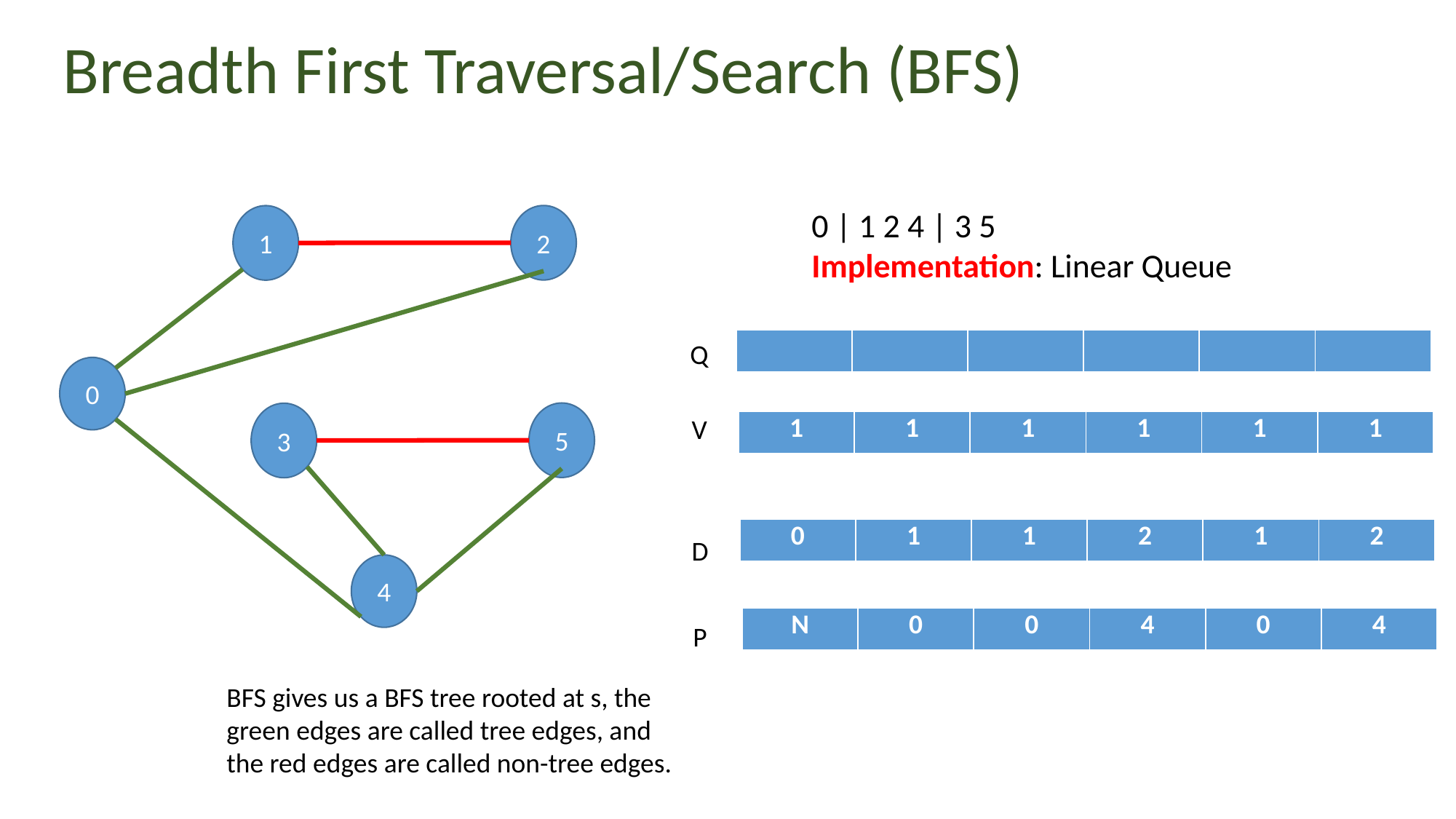

# Breadth First Traversal/Search (BFS)
0 | 1 2 4 | 3 5
Implementation: Linear Queue
2
1
|  |  |  |  |  |  |
| --- | --- | --- | --- | --- | --- |
Q
0
5
3
V
| 1 | 1 | 1 | 1 | 1 | 1 |
| --- | --- | --- | --- | --- | --- |
| 0 | 1 | 1 | 2 | 1 | 2 |
| --- | --- | --- | --- | --- | --- |
D
4
| N | 0 | 0 | 4 | 0 | 4 |
| --- | --- | --- | --- | --- | --- |
P
BFS gives us a BFS tree rooted at s, the green edges are called tree edges, and the red edges are called non-tree edges.